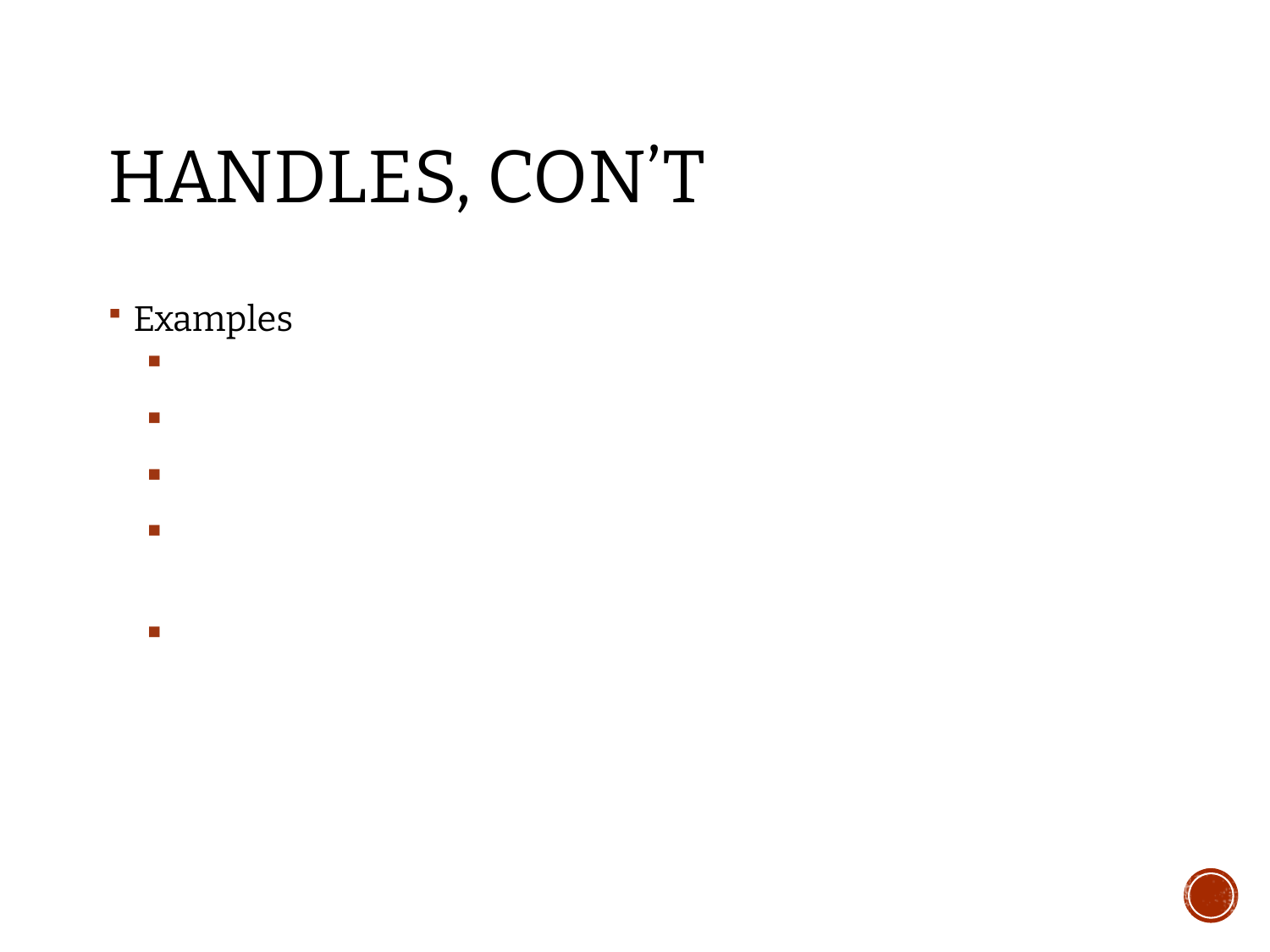

# Handles, con’t
Examples
open(my $INPUT, “/path/to/file”);
open(my $ERRLOG, “>>/var/log/errors”);
open(my $SORT, “| sort –n”);
open(my $ALIST, "grep \'^[Aa]\' /usr/share/dict/words|")
while(<INPUT>) { print $ERRLOG $_; }